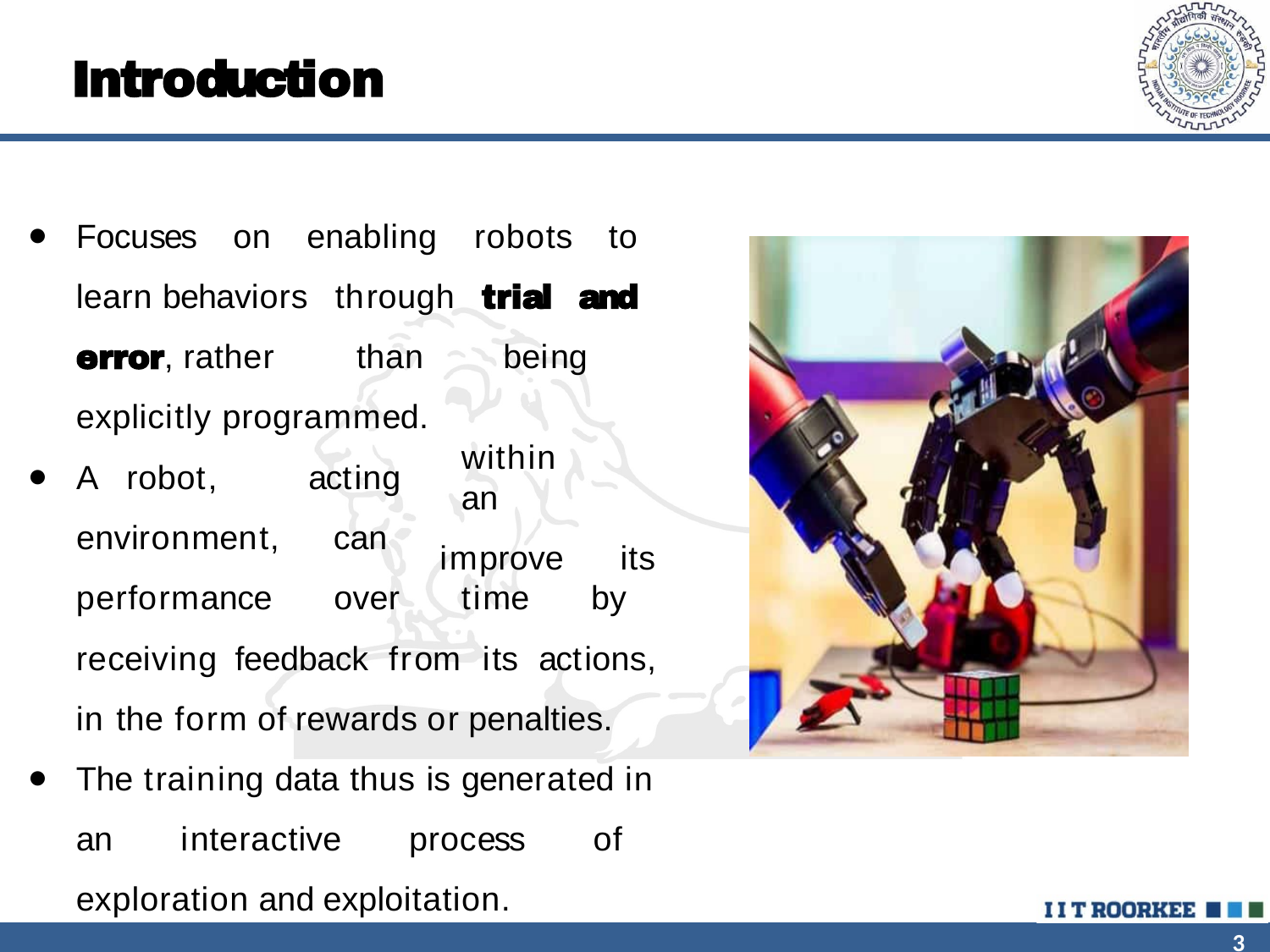

# Introduction
Focuses  on  enabling  robots  to  learn behaviors   through   trial   and   error, rather        than        being        explicitly programmed.

A	robot, environment,
acting can
within	an
improve	its
performance  over  time  by  receiving feedback from its actions, in the form of rewards or penalties.
The training data thus is generated in
an  interactive  process  of  exploration and exploitation.
3